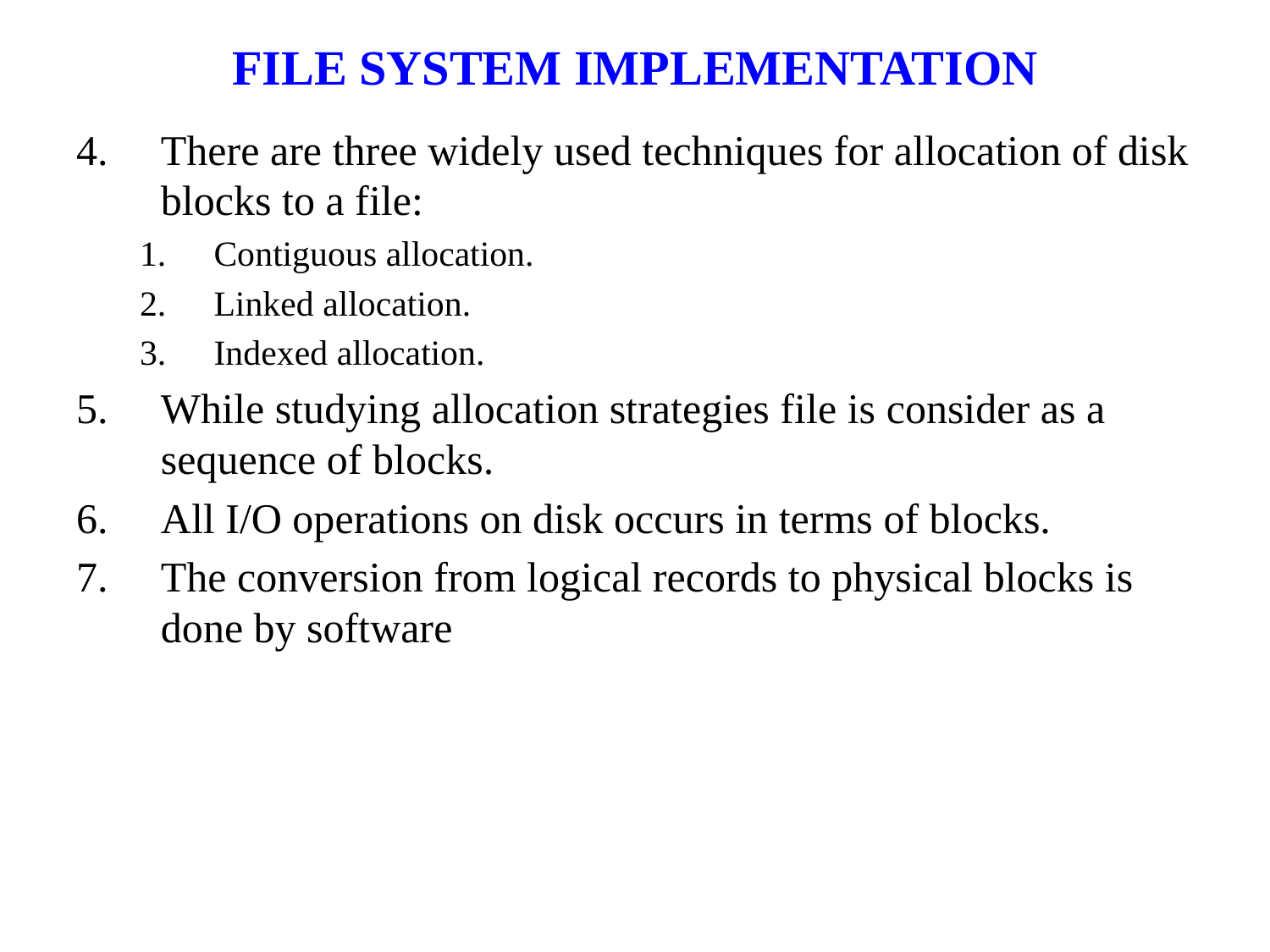

# FILE SYSTEM IMPLEMENTATION
There are three widely used techniques for allocation of disk blocks to a file:
Contiguous allocation.
Linked allocation.
Indexed allocation.
While studying allocation strategies file is consider as a sequence of blocks.
All I/O operations on disk occurs in terms of blocks.
The conversion from logical records to physical blocks is done by software